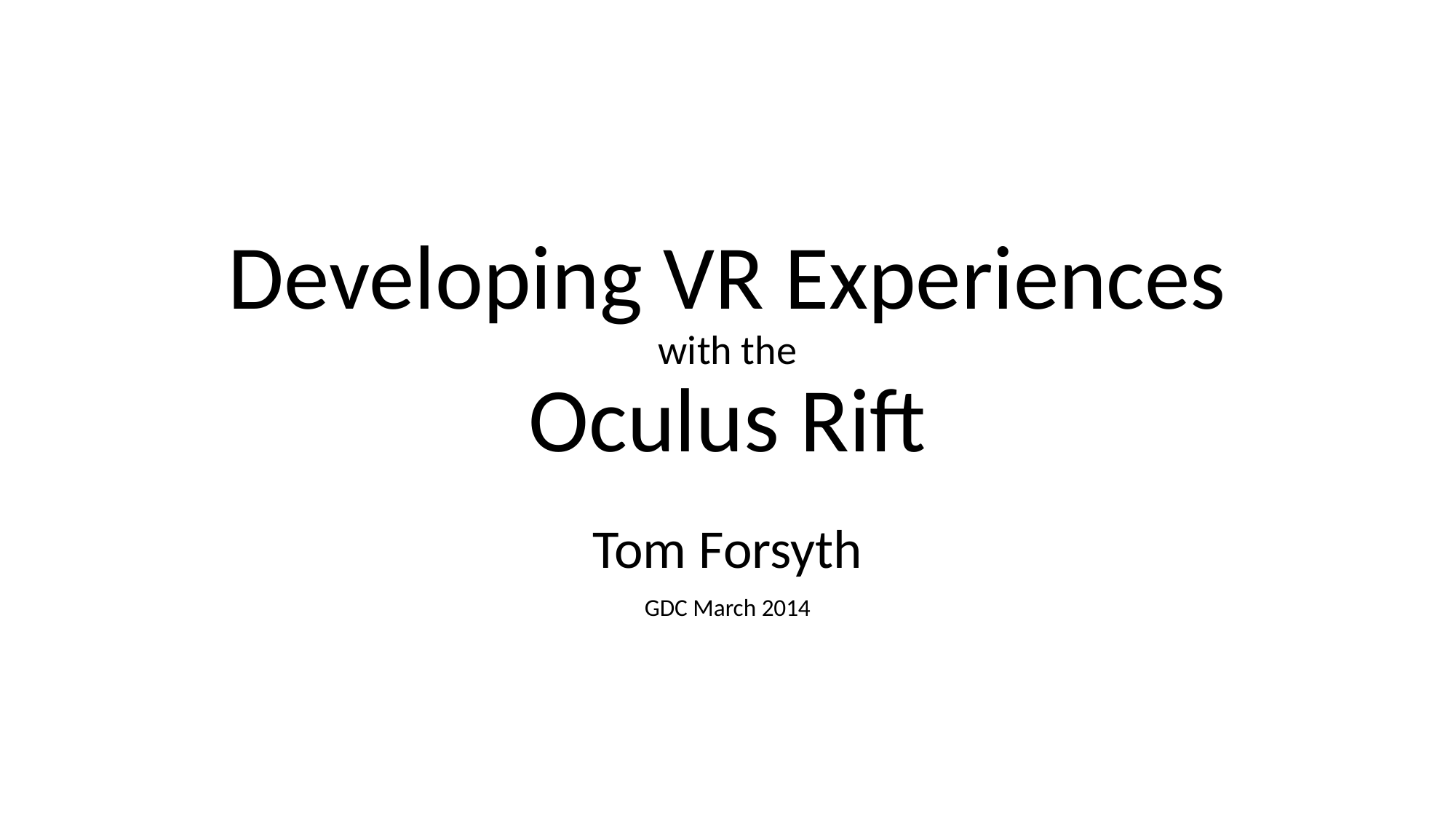

# Developing VR Experiences with the Oculus Rift
Tom Forsyth
GDC March 2014